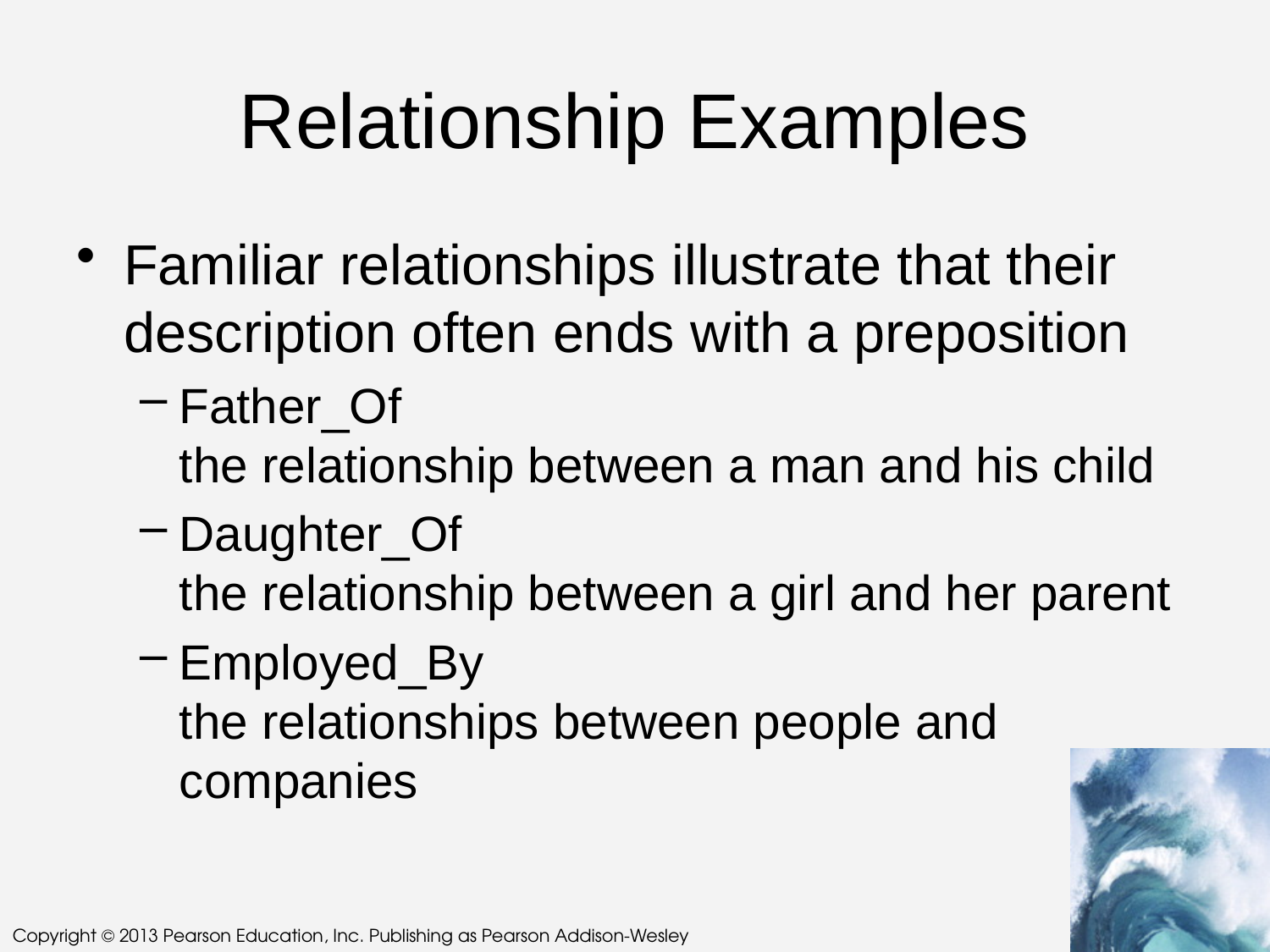

# Relationship Examples
Familiar relationships illustrate that their description often ends with a preposition
Father_Of
the relationship between a man and his child
Daughter_Of
the relationship between a girl and her parent
Employed_By
the relationships between people and companies